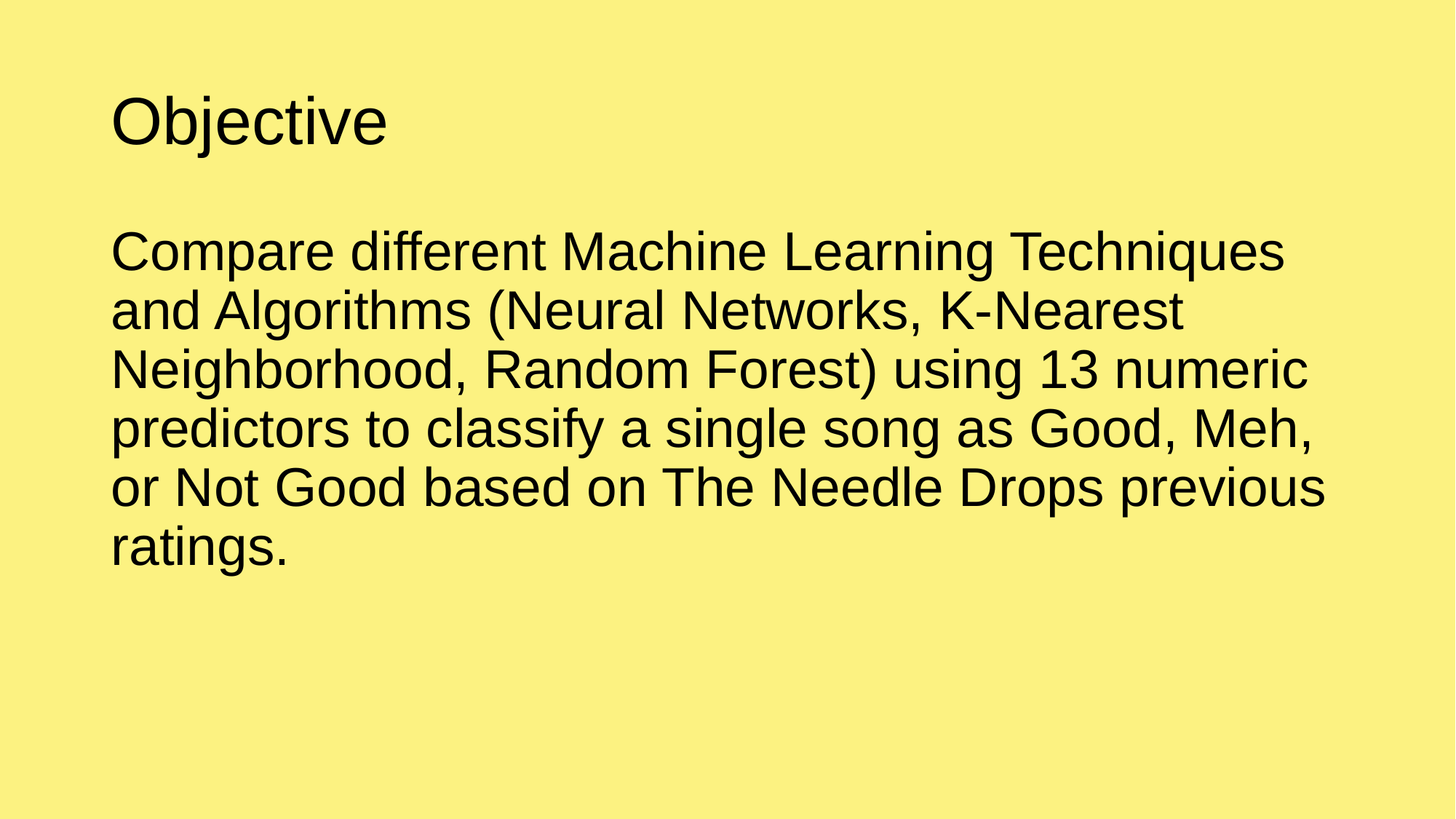

# Objective
Compare different Machine Learning Techniques and Algorithms (Neural Networks, K-Nearest Neighborhood, Random Forest) using 13 numeric predictors to classify a single song as Good, Meh, or Not Good based on The Needle Drops previous ratings.